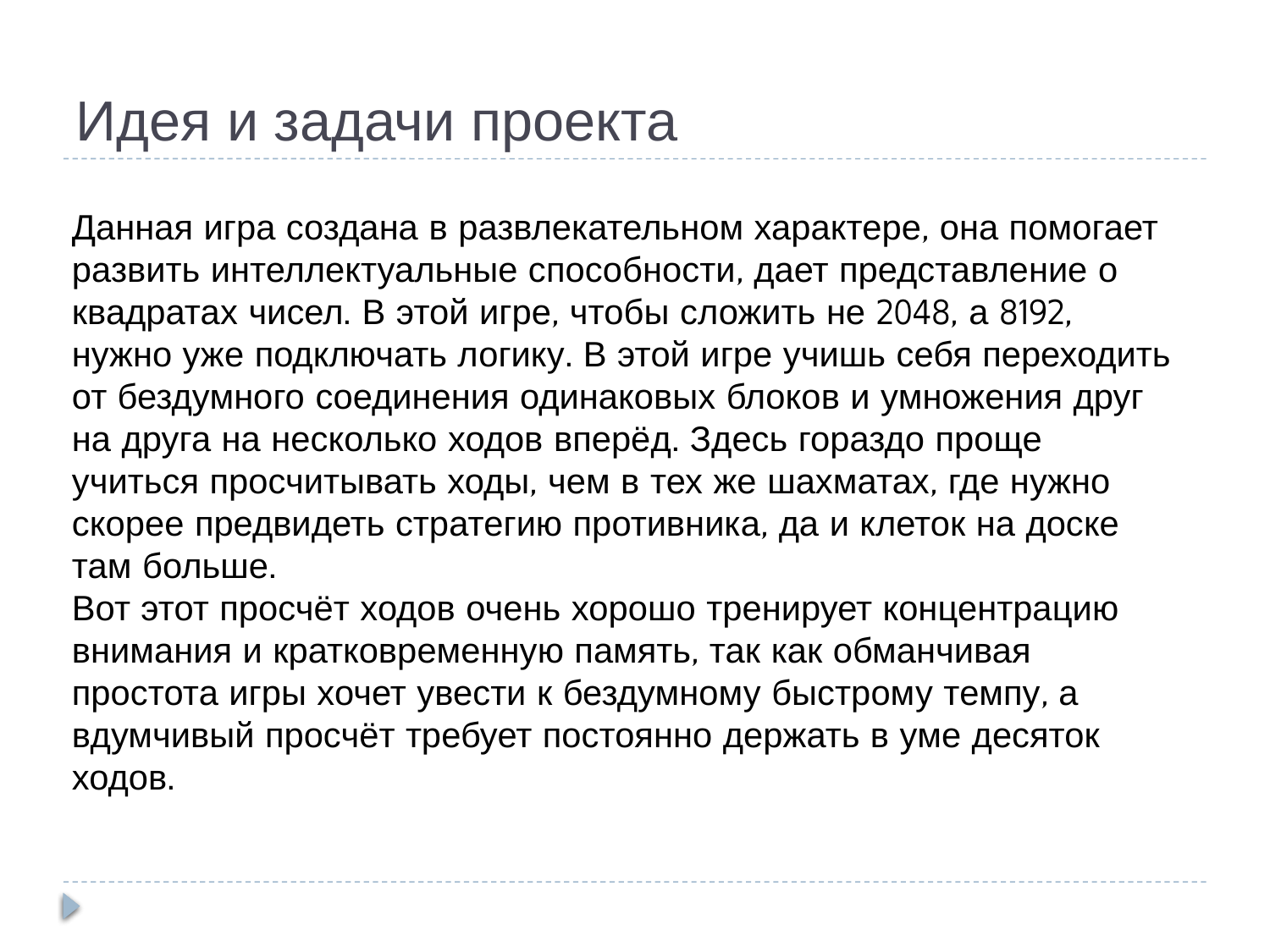

# Идея и задачи проекта
Данная игра создана в развлекательном характере, она помогает развить интеллектуальные способности, дает представление о квадратах чисел. В этой игре, чтобы сложить не 2048, а 8192, нужно уже подключать логику. В этой игре учишь себя переходить от бездумного соединения одинаковых блоков и умножения друг на друга на несколько ходов вперёд. Здесь гораздо проще учиться просчитывать ходы, чем в тех же шахматах, где нужно скорее предвидеть стратегию противника, да и клеток на доске там больше.
Вот этот просчёт ходов очень хорошо тренирует концентрацию внимания и кратковременную память, так как обманчивая простота игры хочет увести к бездумному быстрому темпу, а вдумчивый просчёт требует постоянно держать в уме десяток ходов.